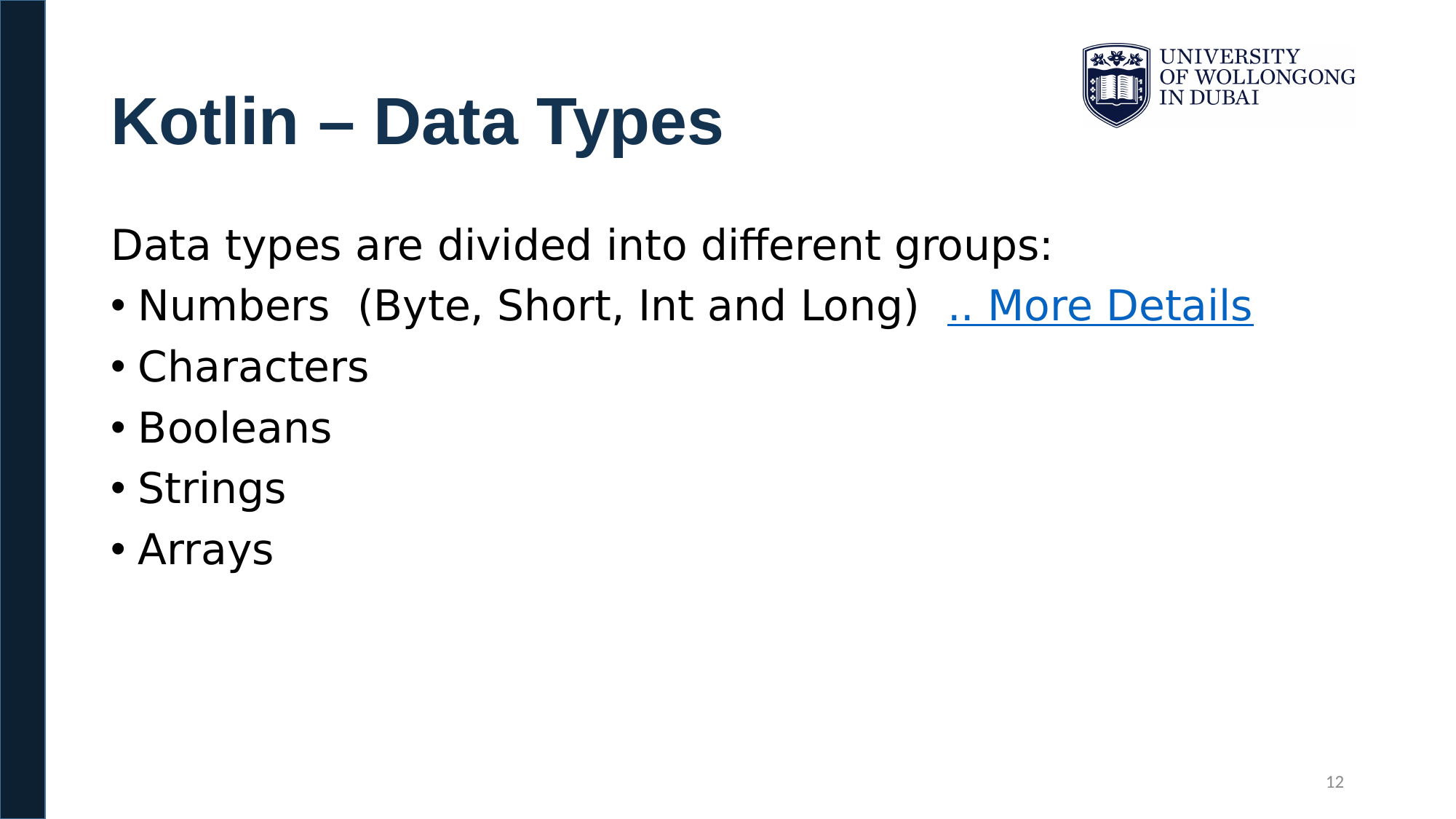

# Kotlin – Data Types
Data types are divided into different groups:
Numbers  (Byte, Short, Int and Long)  .. More Details
Characters
Booleans
Strings
Arrays
12